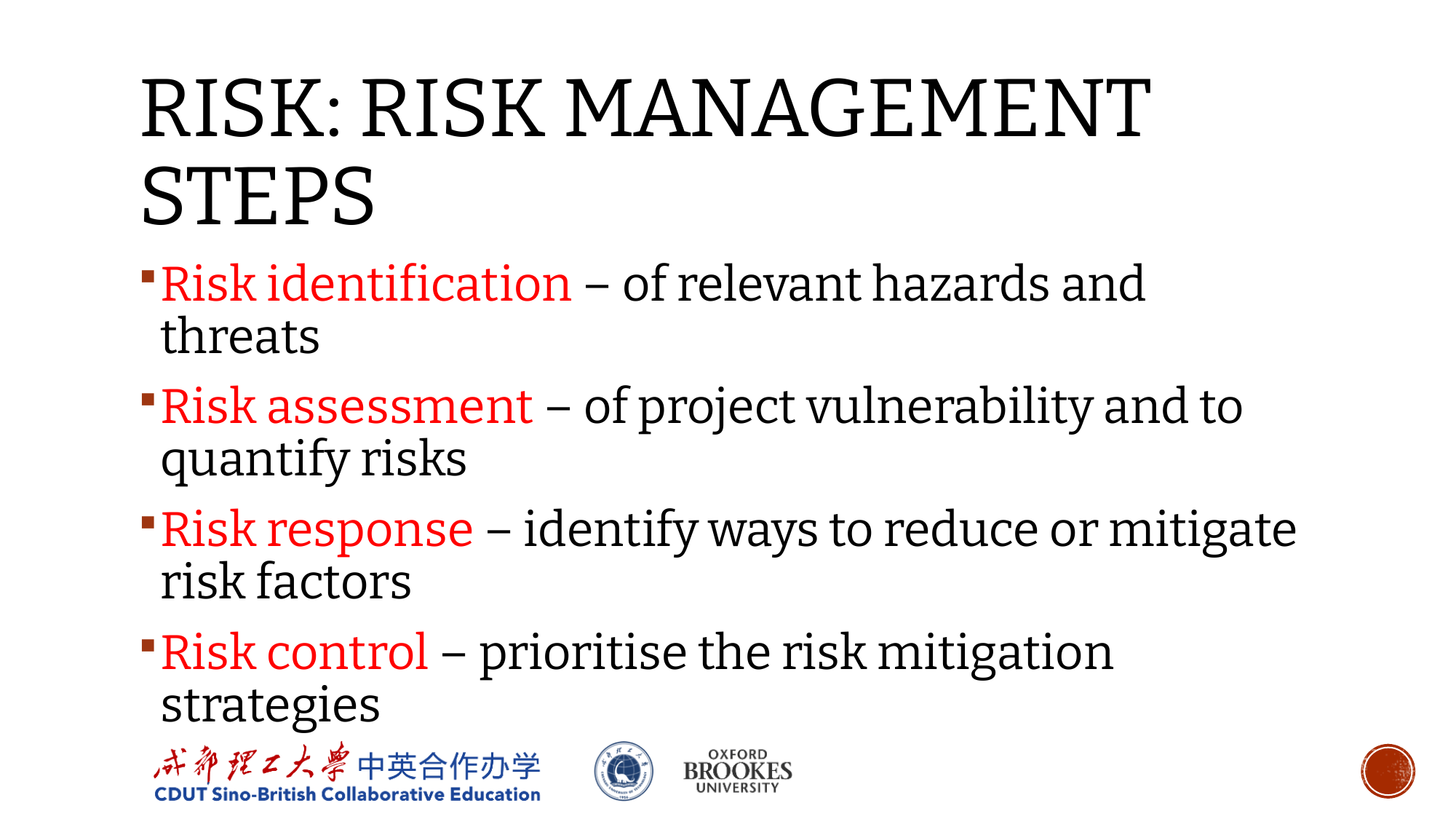

# RISK: Risk Management Steps
Risk identification – of relevant hazards and threats
Risk assessment – of project vulnerability and to quantify risks
Risk response – identify ways to reduce or mitigate risk factors
Risk control – prioritise the risk mitigation strategies

12